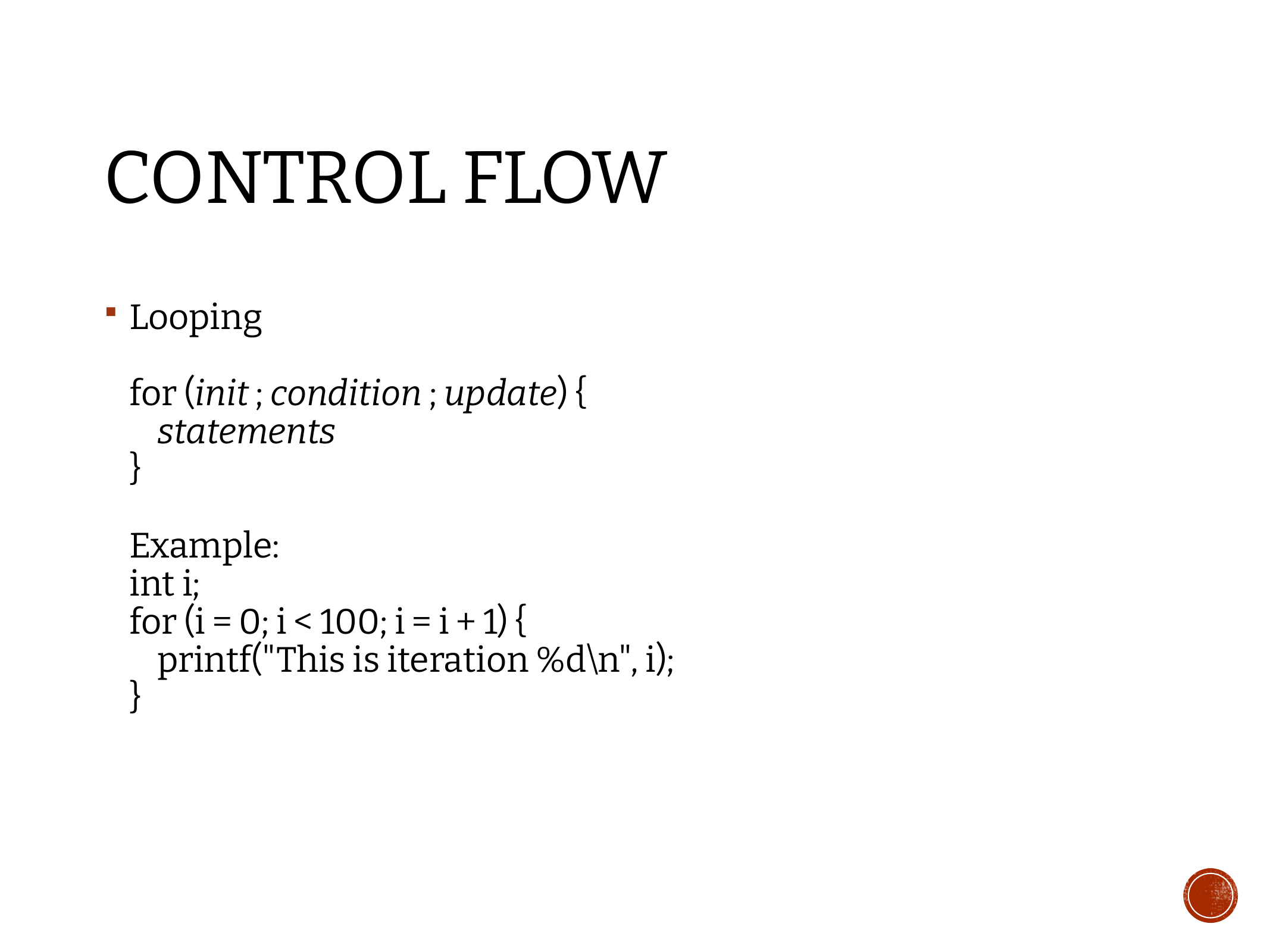

# Control Flow
Looping
for (init ; condition ; update) {
    statements
}
Example:
int i;
for (i = 0; i < 100; i = i + 1) {
    printf("This is iteration %d\n", i);
}